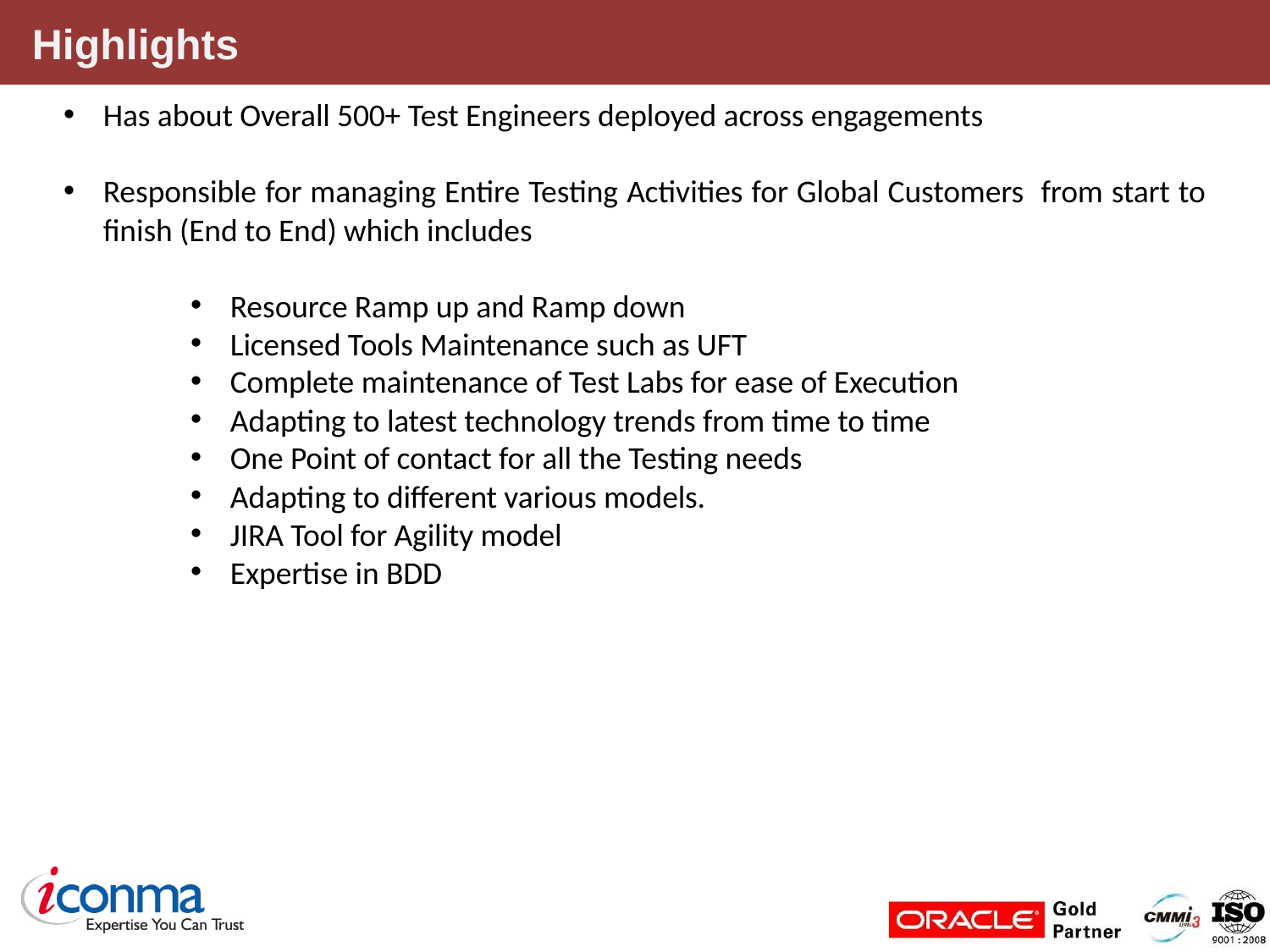

# Highlights
Has about Overall 500+ Test Engineers deployed across engagements

Responsible for managing Entire Testing Activities for Global Customers  from start to finish (End to End) which includes

Resource Ramp up and Ramp down
Licensed Tools Maintenance such as UFT
Complete maintenance of Test Labs for ease of Execution
Adapting to latest technology trends from time to time
One Point of contact for all the Testing needs
Adapting to different various models.
JIRA Tool for Agility model
Expertise in BDD